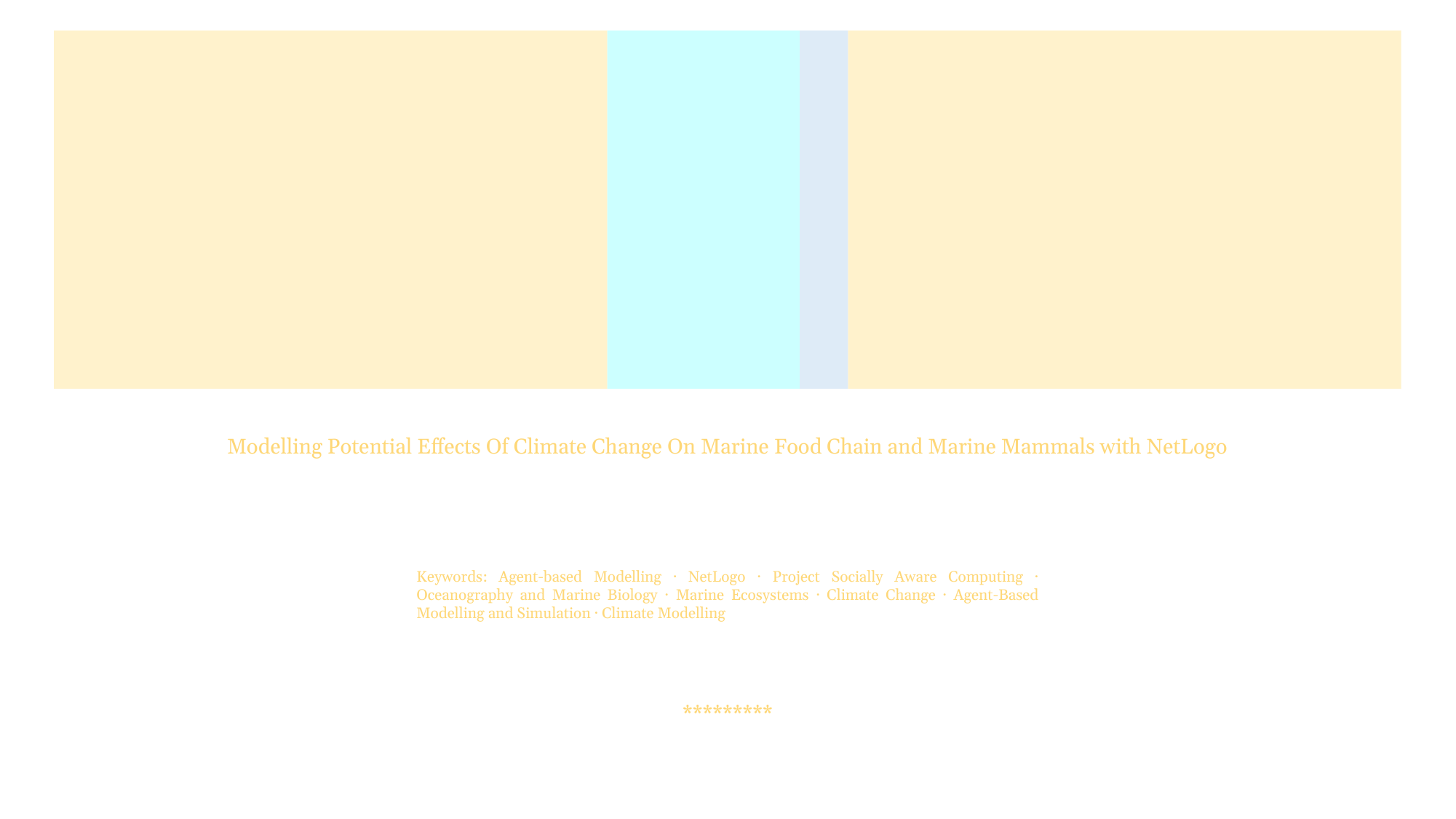

Modelling Potential Effects Of Climate Change On Marine Food Chain and Marine Mammals with NetLogo
Keywords: Agent-based Modelling · NetLogo · Project Socially Aware Computing · Oceanography and Marine Biology · Marine Ecosystems · Climate Change · Agent-Based Modelling and Simulation · Climate Modelling

*********